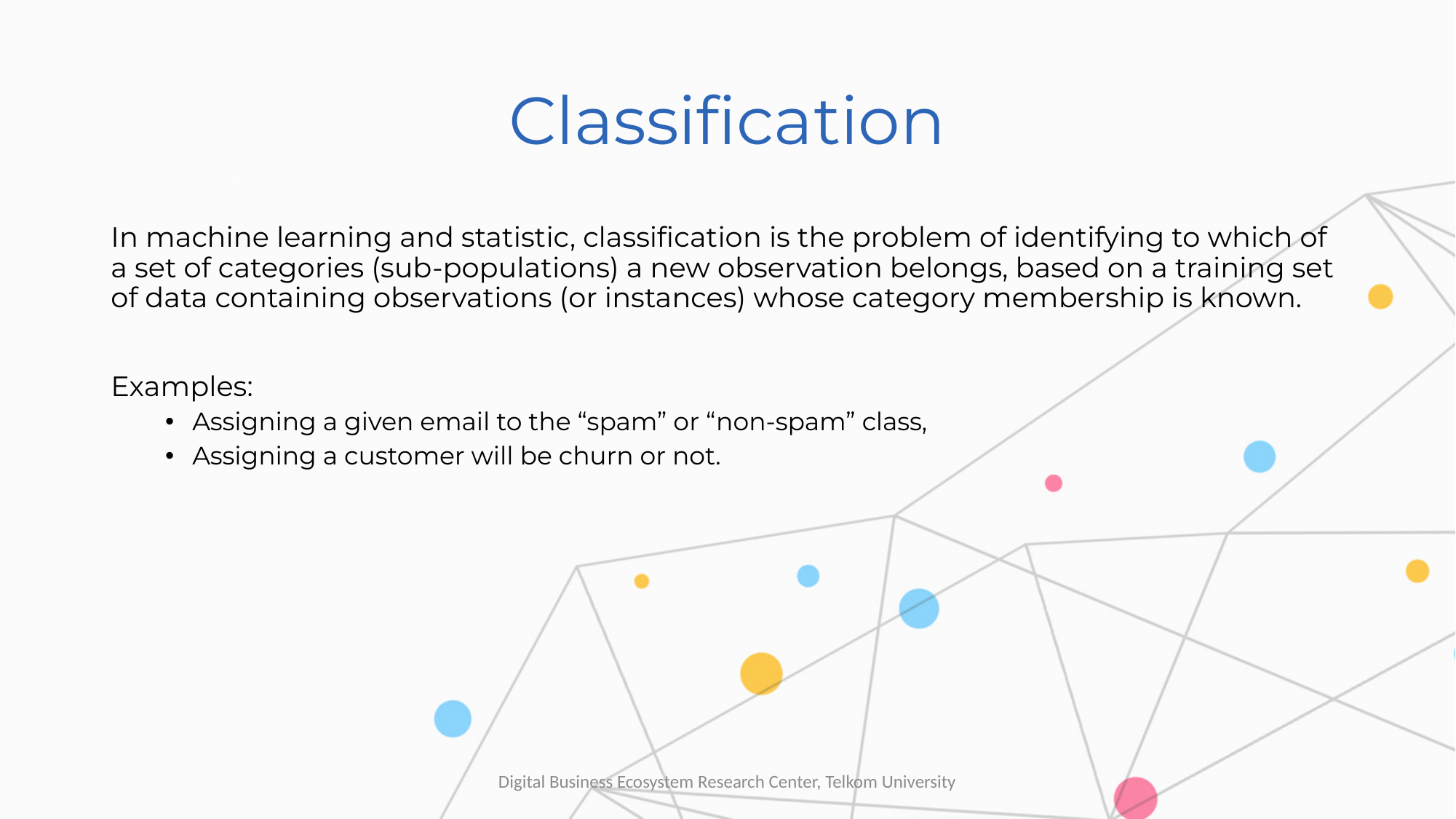

# Classification
In machine learning and statistic, classification is the problem of identifying to which of a set of categories (sub-populations) a new observation belongs, based on a training set of data containing observations (or instances) whose category membership is known.

Examples:
Assigning a given email to the “spam” or “non-spam” class,
Assigning a customer will be churn or not.

Digital Business Ecosystem Research Center, Telkom University